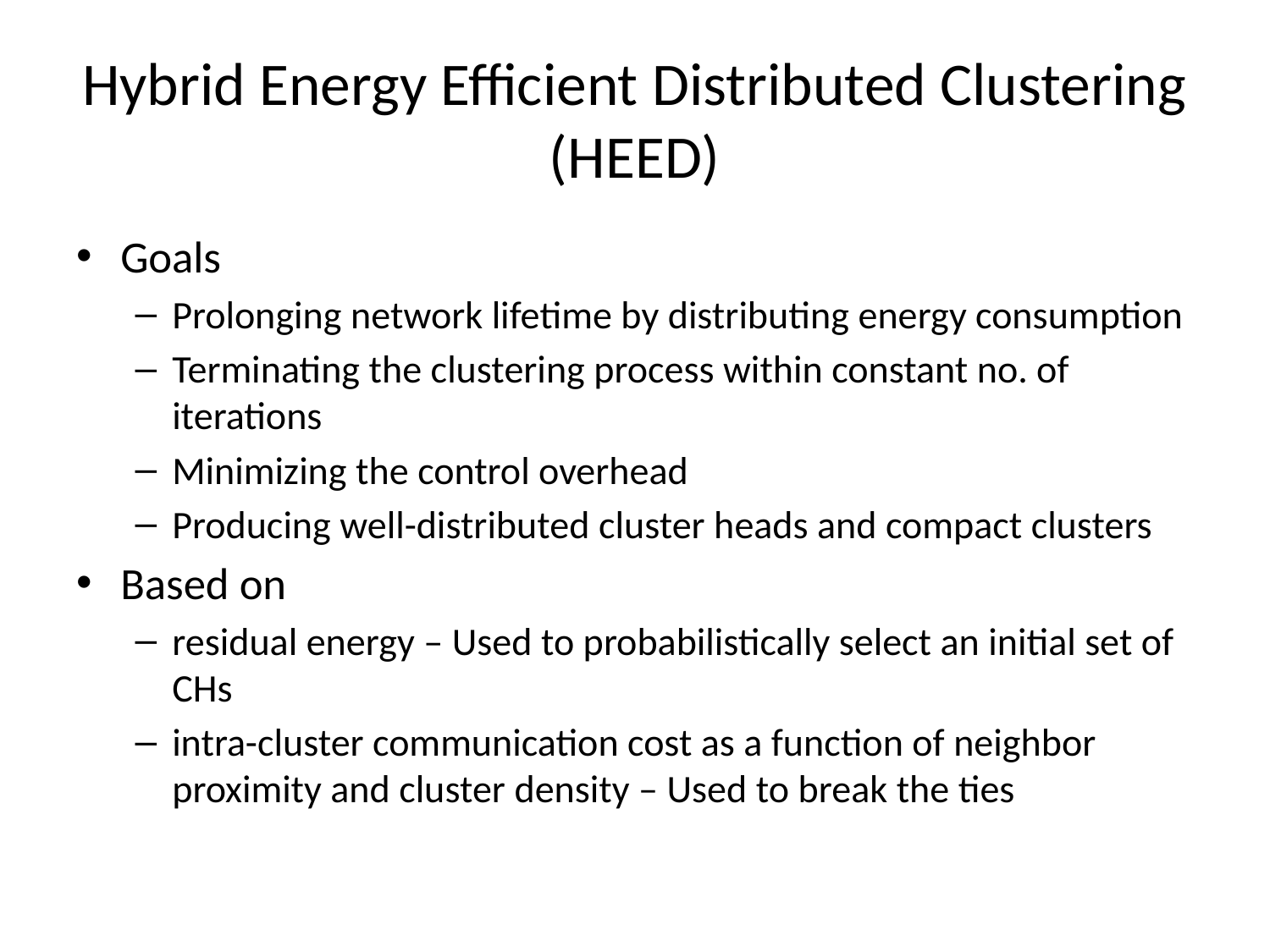

# Hybrid Energy Efficient Distributed Clustering (HEED)
Goals
Prolonging network lifetime by distributing energy consumption
Terminating the clustering process within constant no. of iterations
Minimizing the control overhead
Producing well-distributed cluster heads and compact clusters
Based on
residual energy – Used to probabilistically select an initial set of CHs
intra-cluster communication cost as a function of neighbor proximity and cluster density – Used to break the ties